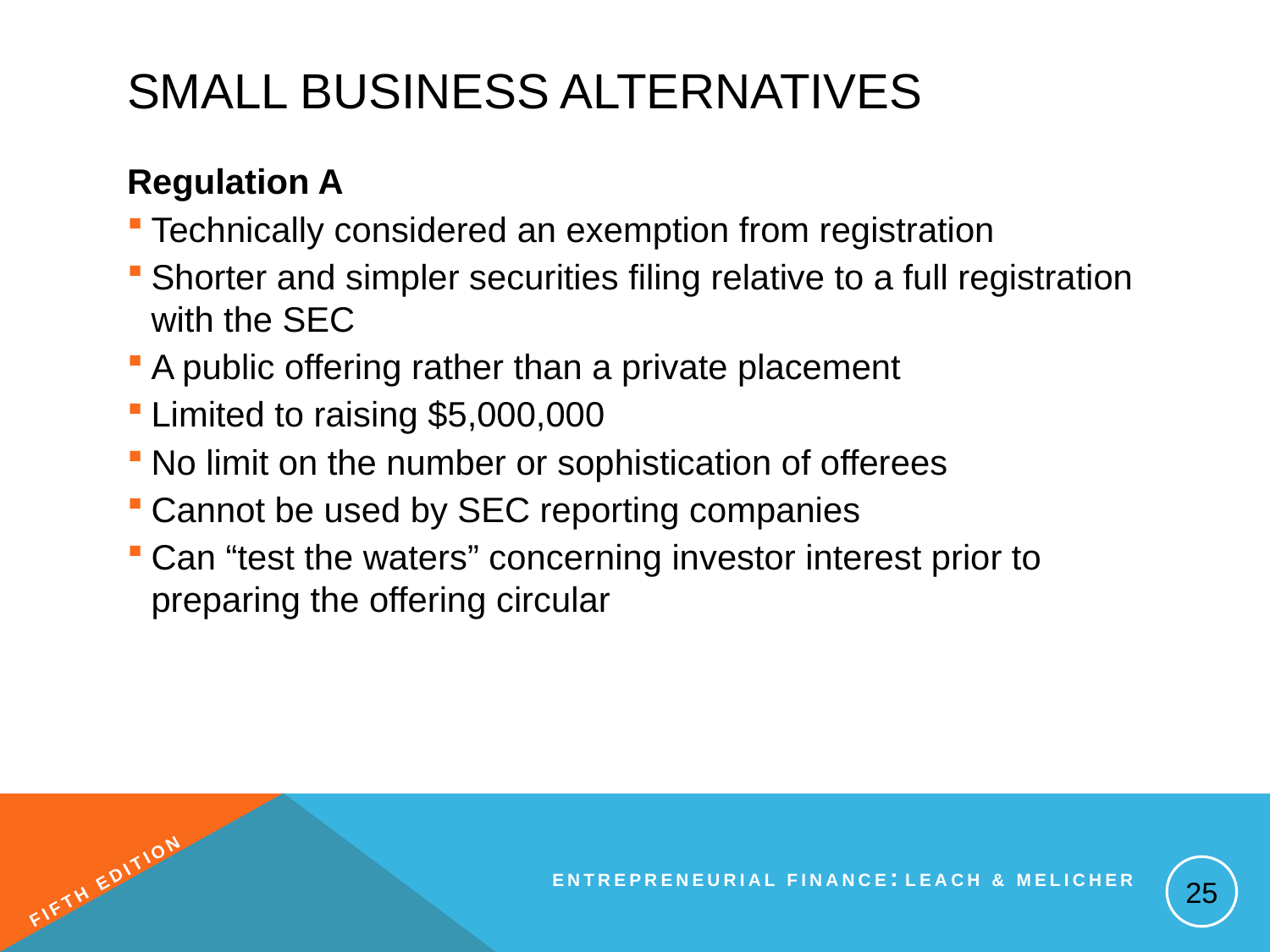

# Small Business Alternatives
Regulation A
Technically considered an exemption from registration
Shorter and simpler securities filing relative to a full registration with the SEC
A public offering rather than a private placement
Limited to raising $5,000,000
No limit on the number or sophistication of offerees
Cannot be used by SEC reporting companies
Can “test the waters” concerning investor interest prior to preparing the offering circular

25